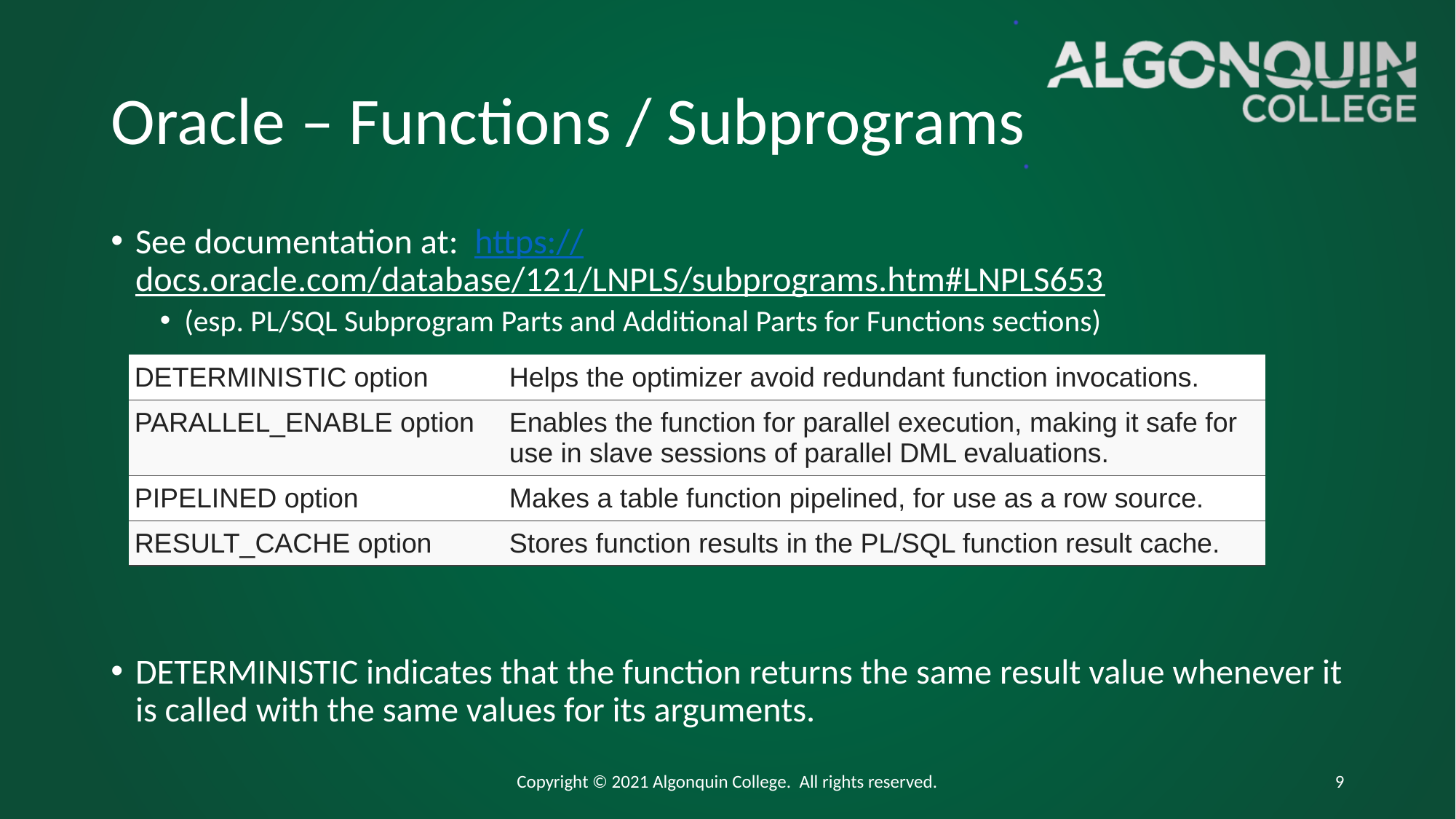

# Oracle – Functions / Subprograms
See documentation at:  https://docs.oracle.com/database/121/LNPLS/subprograms.htm#LNPLS653
(esp. PL/SQL Subprogram Parts and Additional Parts for Functions sections)

DETERMINISTIC indicates that the function returns the same result value whenever it is called with the same values for its arguments.
| DETERMINISTIC option | Helps the optimizer avoid redundant function invocations. |
| --- | --- |
| PARALLEL\_ENABLE option | Enables the function for parallel execution, making it safe for use in slave sessions of parallel DML evaluations. |
| PIPELINED option | Makes a table function pipelined, for use as a row source. |
| RESULT\_CACHE option | Stores function results in the PL/SQL function result cache. |
Copyright © 2021 Algonquin College.  All rights reserved.
9